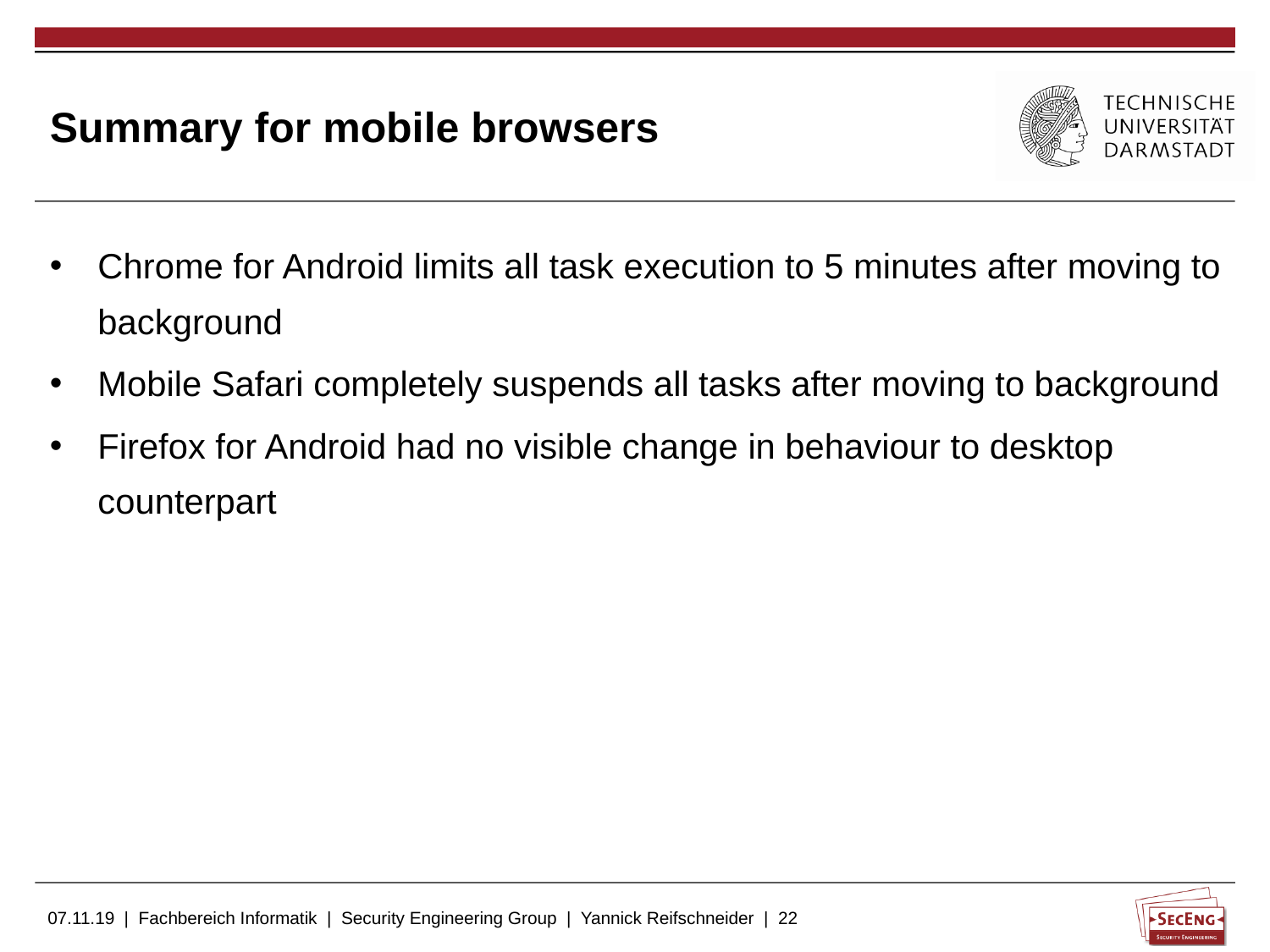

# Summary for mobile browsers
Chrome for Android limits all task execution to 5 minutes after moving to background
Mobile Safari completely suspends all tasks after moving to background
Firefox for Android had no visible change in behaviour to desktop counterpart